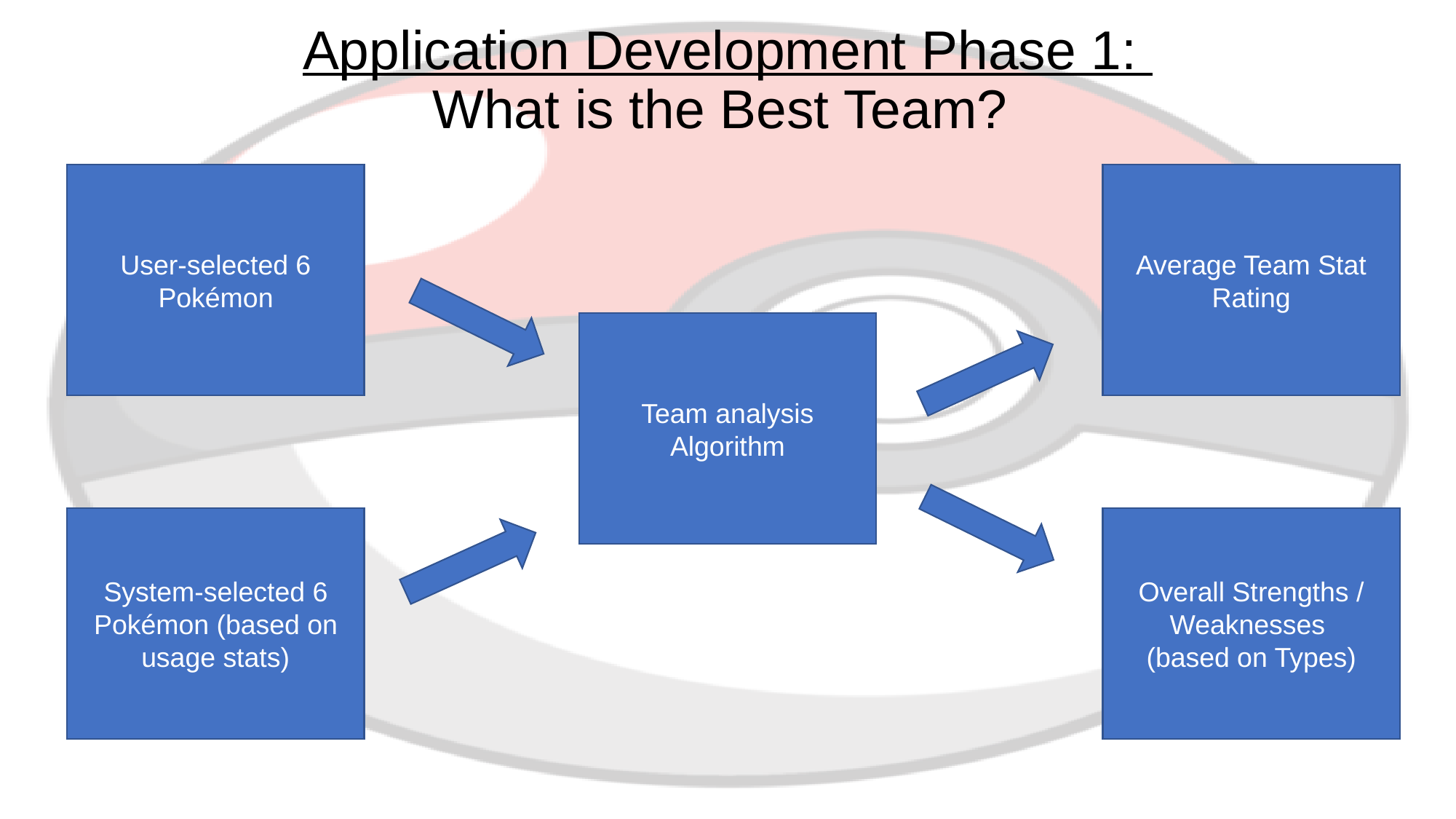

# Application Development Phase 1: What is the Best Team?
User-selected 6 Pokémon
Average Team Stat Rating

Team analysis Algorithm

System-selected 6 Pokémon (based on usage stats)
Overall Strengths / Weaknesses
(based on Types)